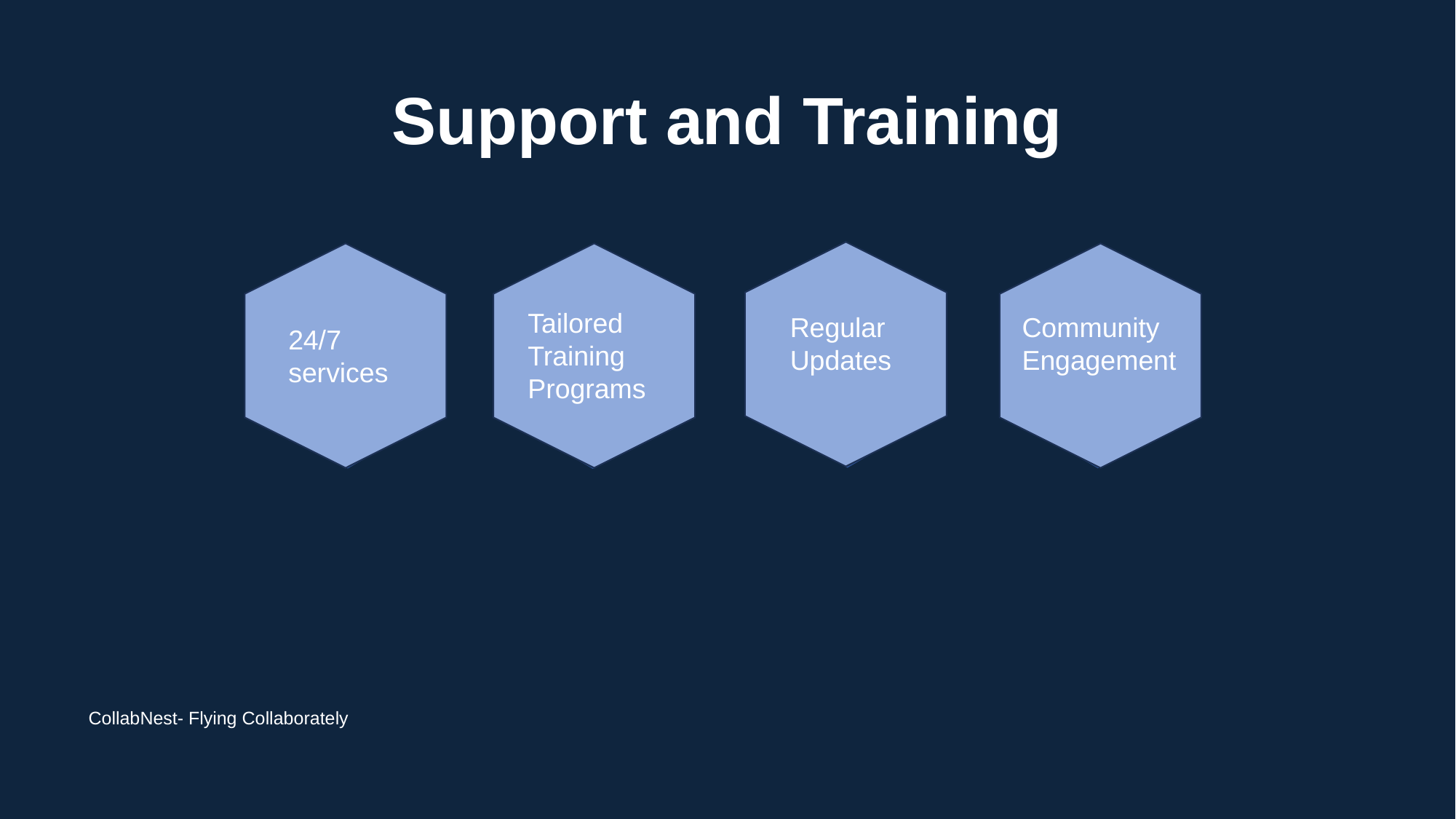

# Support and Training

Tailored Training Programs
Regular Updates
Community Engagement
24/7 services
CollabNest- Flying Collaborately